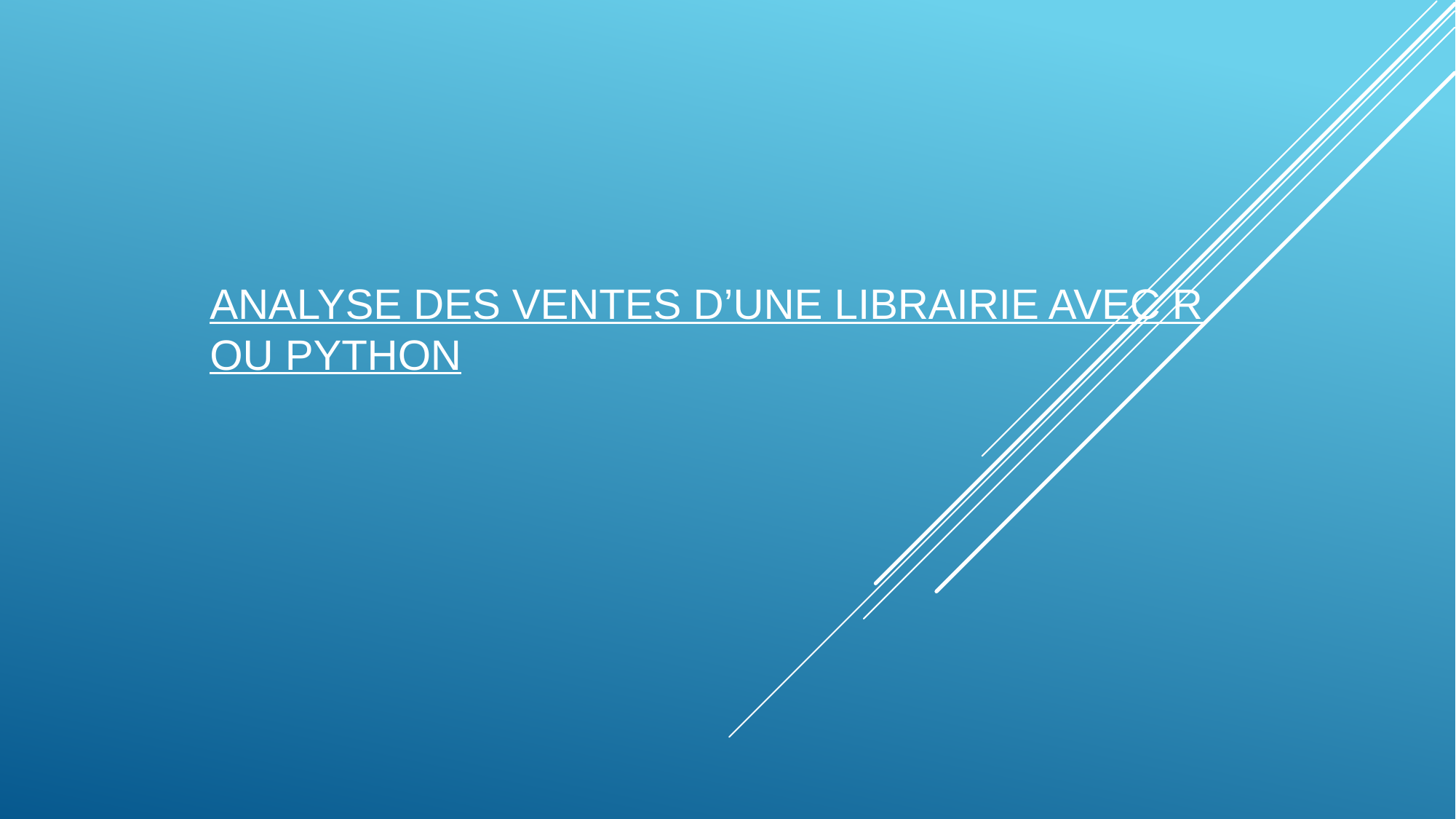

# Analyse des VENTES d’une librairie avec r ou python